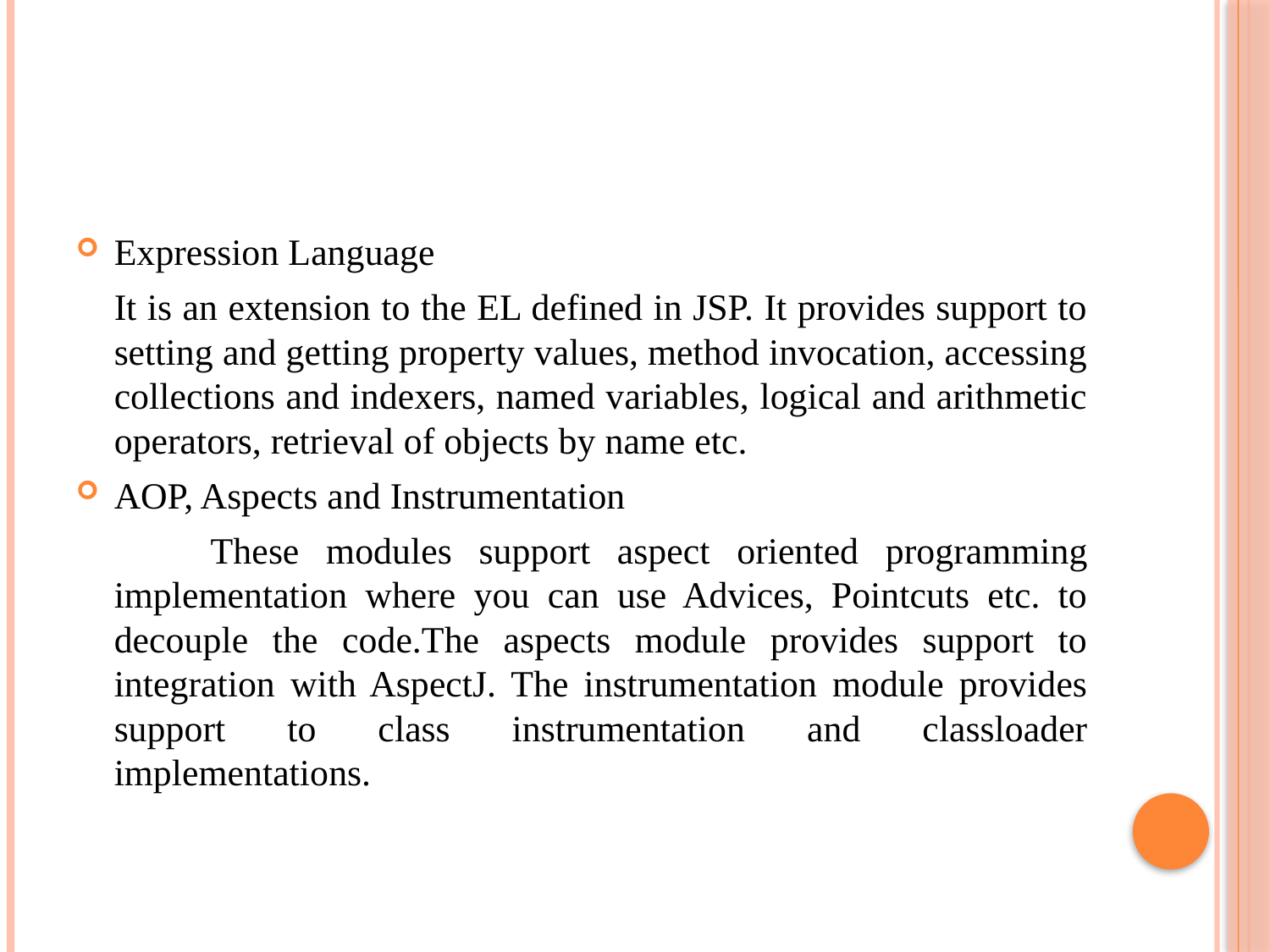

#
Expression Language
	It is an extension to the EL defined in JSP. It provides support to setting and getting property values, method invocation, accessing collections and indexers, named variables, logical and arithmetic operators, retrieval of objects by name etc.
AOP, Aspects and Instrumentation
     These modules support aspect oriented programming implementation where you can use Advices, Pointcuts etc. to decouple the code.The aspects module provides support to integration with AspectJ. The instrumentation module provides support to class instrumentation and classloader implementations.